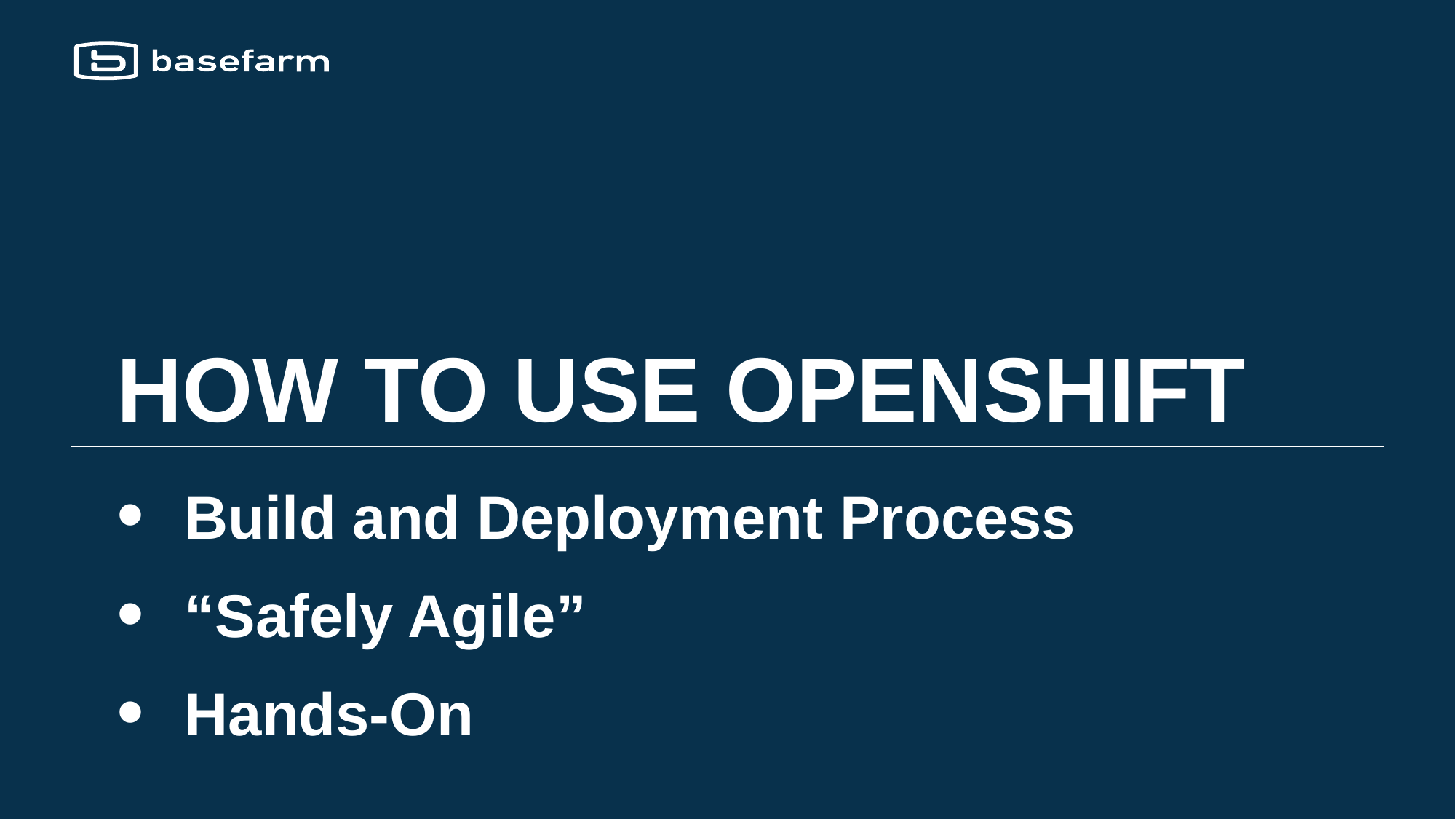

# How to use OpenShift
Build and Deployment Process
“Safely Agile”
Hands-On